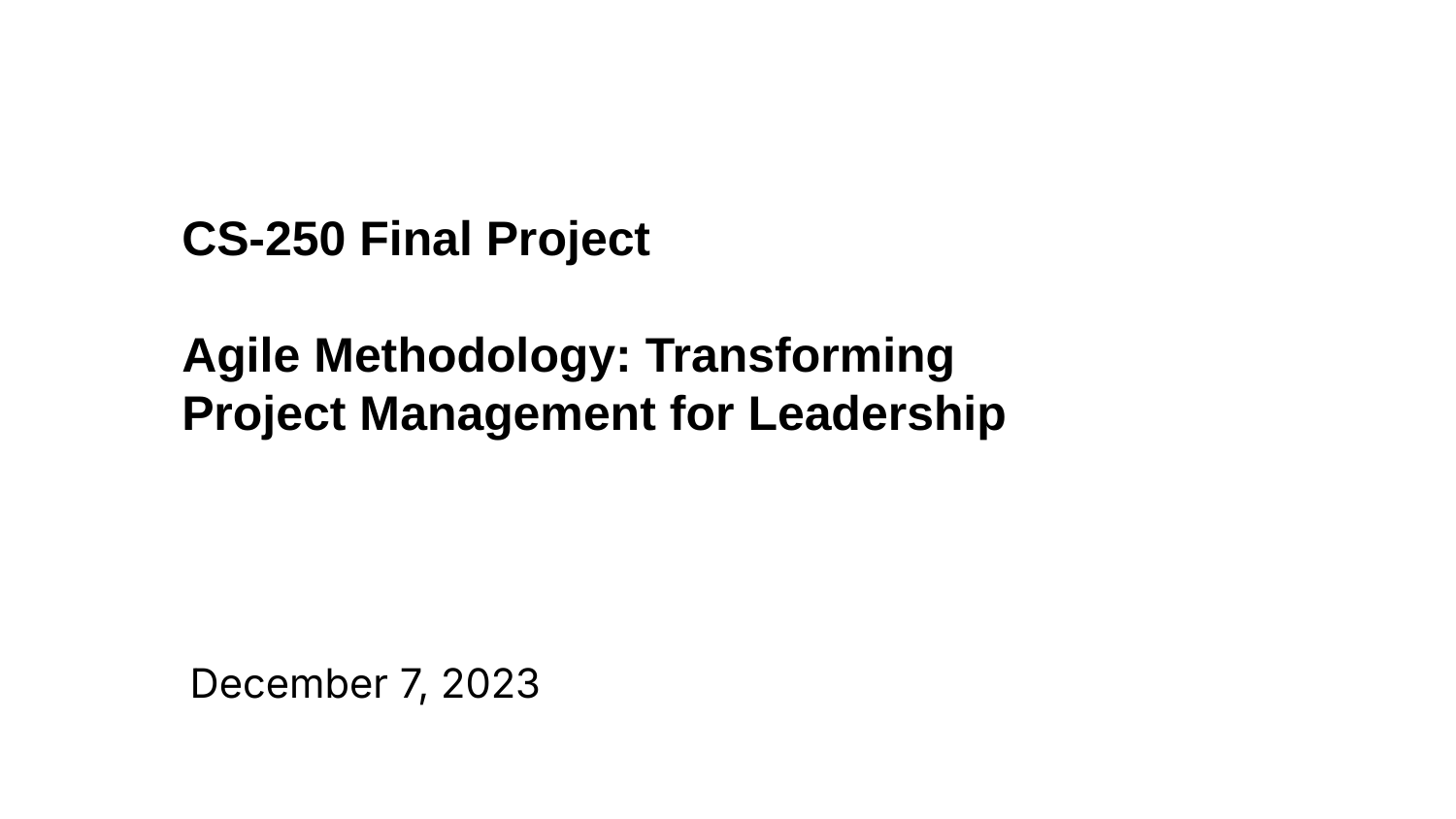

# CS-250 Final Project

Agile Methodology: Transforming Project Management for Leadership
December 7, 2023